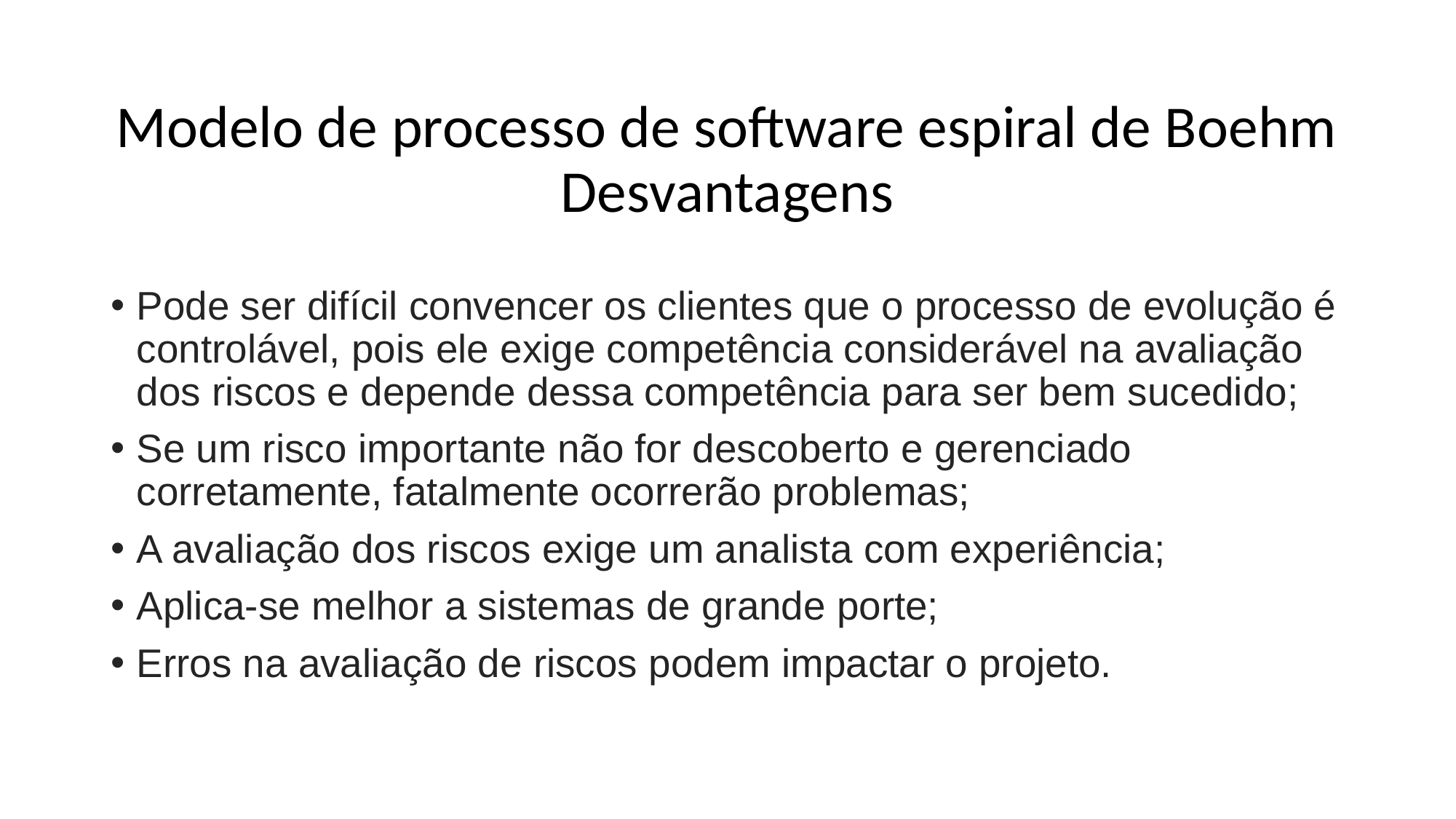

# Modelo de processo de software espiral de Boehm Desvantagens

Pode ser difícil convencer os clientes que o processo de evolução é controlável, pois ele exige competência considerável na avaliação dos riscos e depende dessa competência para ser bem sucedido;
Se um risco importante não for descoberto e gerenciado corretamente, fatalmente ocorrerão problemas;
A avaliação dos riscos exige um analista com experiência;
Aplica-se melhor a sistemas de grande porte;
Erros na avaliação de riscos podem impactar o projeto.